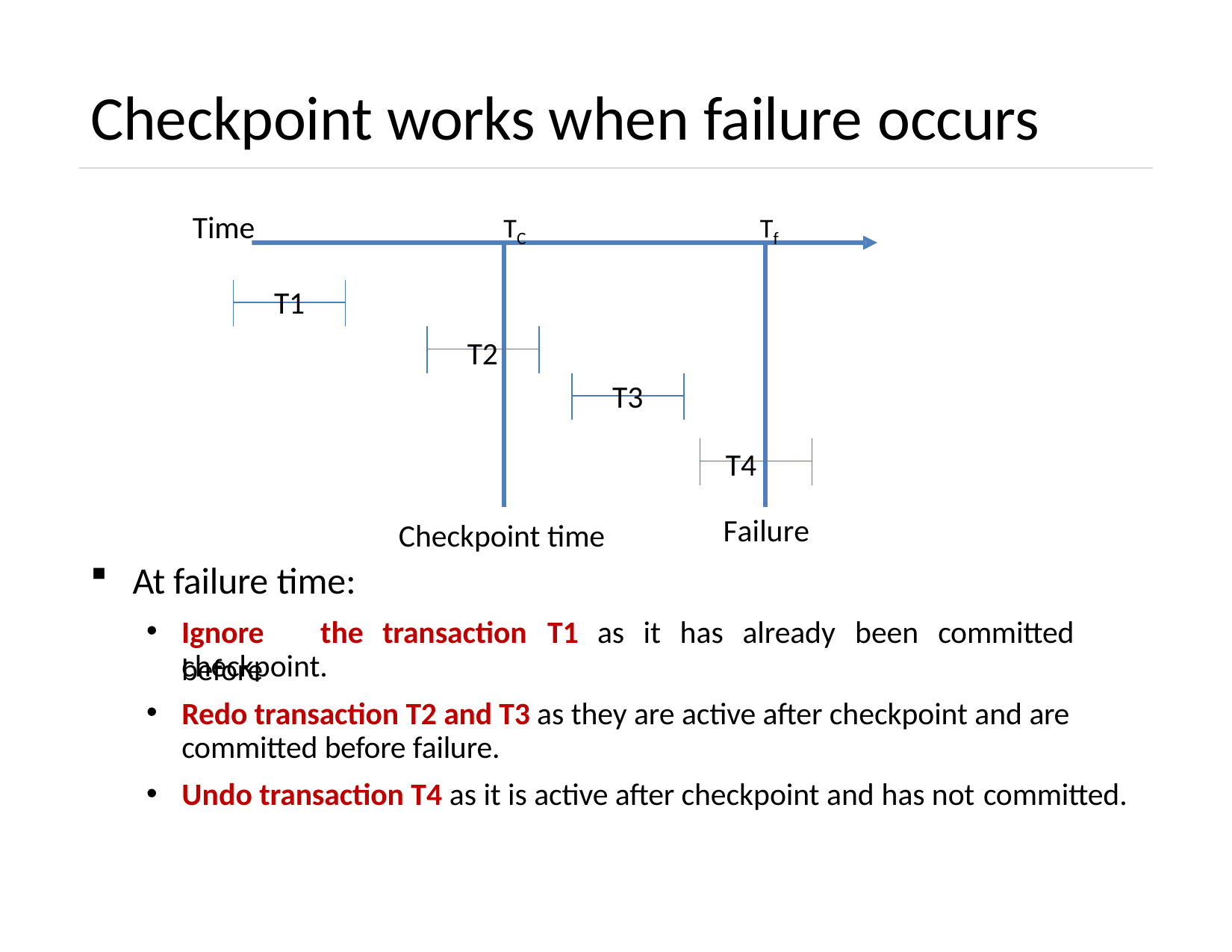

# Checkpoint works when failure occurs

Time	TC	Tf

T1
T2
T3

T4

Failure
Checkpoint time
At failure time:
Ignore	the	transaction	T1	as	it	has	already	been	committed	before
checkpoint.
Redo transaction T2 and T3 as they are active after checkpoint and are  committed before failure.
Undo transaction T4 as it is active after checkpoint and has not committed.
Unit – 6: Transaction Management
Darshan Institute of Engineering & Technology
41